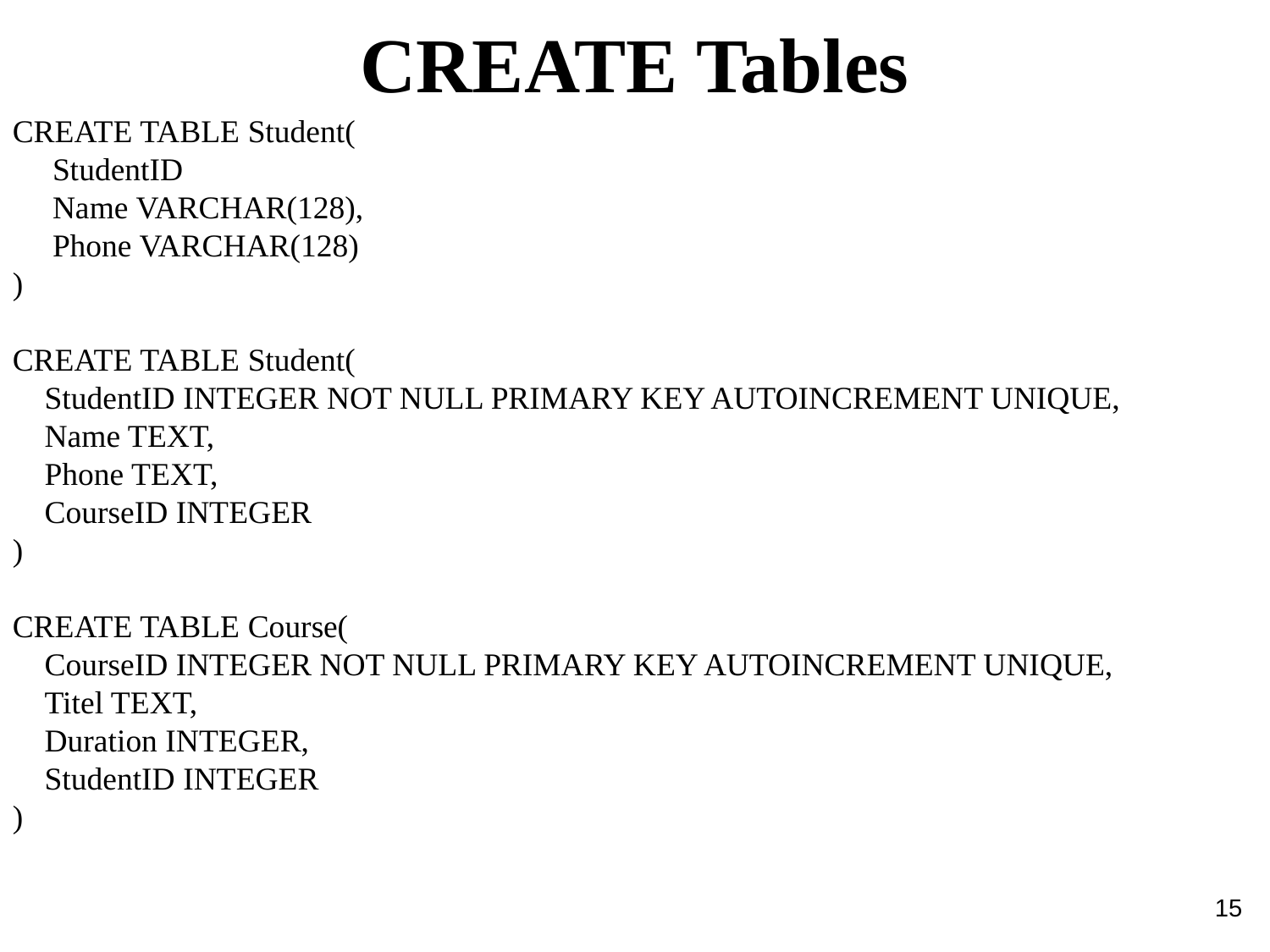

CREATE Tables
CREATE TABLE Student(
     StudentID
     Name VARCHAR(128),
     Phone VARCHAR(128)
)

CREATE TABLE Student(
    StudentID INTEGER NOT NULL PRIMARY KEY AUTOINCREMENT UNIQUE,
    Name TEXT,
    Phone TEXT,
    CourseID INTEGER
)

CREATE TABLE Course(
    CourseID INTEGER NOT NULL PRIMARY KEY AUTOINCREMENT UNIQUE,
    Titel TEXT,
    Duration INTEGER,
    StudentID INTEGER
)
15